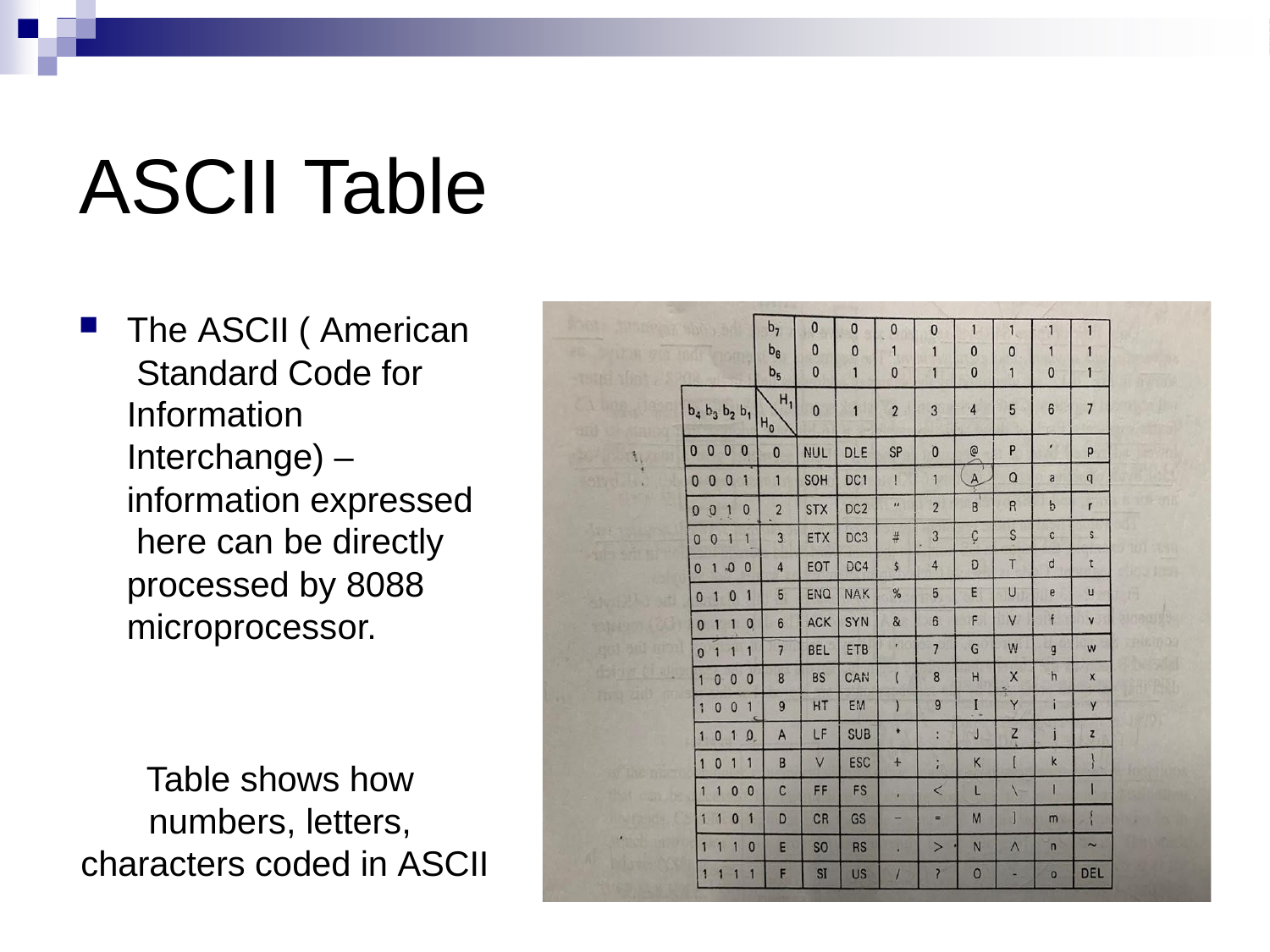

# ASCII Table

The ASCII ( American  Standard Code for  Information  Interchange) –  information expressed  here can be directly  processed by 8088  microprocessor.
Table shows how  numbers, letters,  characters coded in ASCII